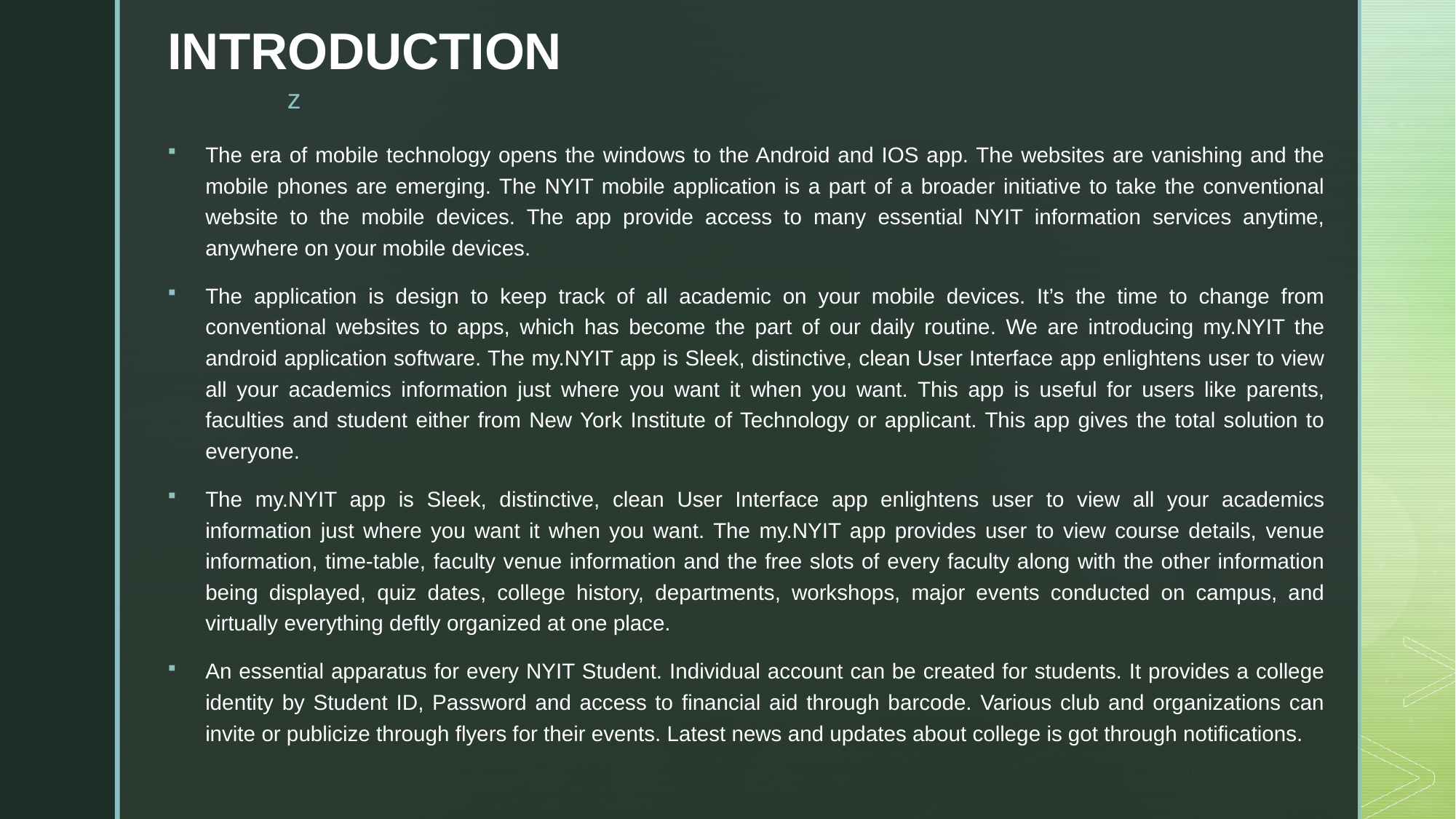

# INTRODUCTION
The era of mobile technology opens the windows to the Android and IOS app. The websites are vanishing and the mobile phones are emerging. The NYIT mobile application is a part of a broader initiative to take the conventional website to the mobile devices. The app provide access to many essential NYIT information services anytime, anywhere on your mobile devices.
The application is design to keep track of all academic on your mobile devices. It’s the time to change from conventional websites to apps, which has become the part of our daily routine. We are introducing my.NYIT the android application software. The my.NYIT app is Sleek, distinctive, clean User Interface app enlightens user to view all your academics information just where you want it when you want. This app is useful for users like parents, faculties and student either from New York Institute of Technology or applicant. This app gives the total solution to everyone.
The my.NYIT app is Sleek, distinctive, clean User Interface app enlightens user to view all your academics information just where you want it when you want. The my.NYIT app provides user to view course details, venue information, time-table, faculty venue information and the free slots of every faculty along with the other information being displayed, quiz dates, college history, departments, workshops, major events conducted on campus, and virtually everything deftly organized at one place.
An essential apparatus for every NYIT Student. Individual account can be created for students. It provides a college identity by Student ID, Password and access to financial aid through barcode. Various club and organizations can invite or publicize through flyers for their events. Latest news and updates about college is got through notifications.